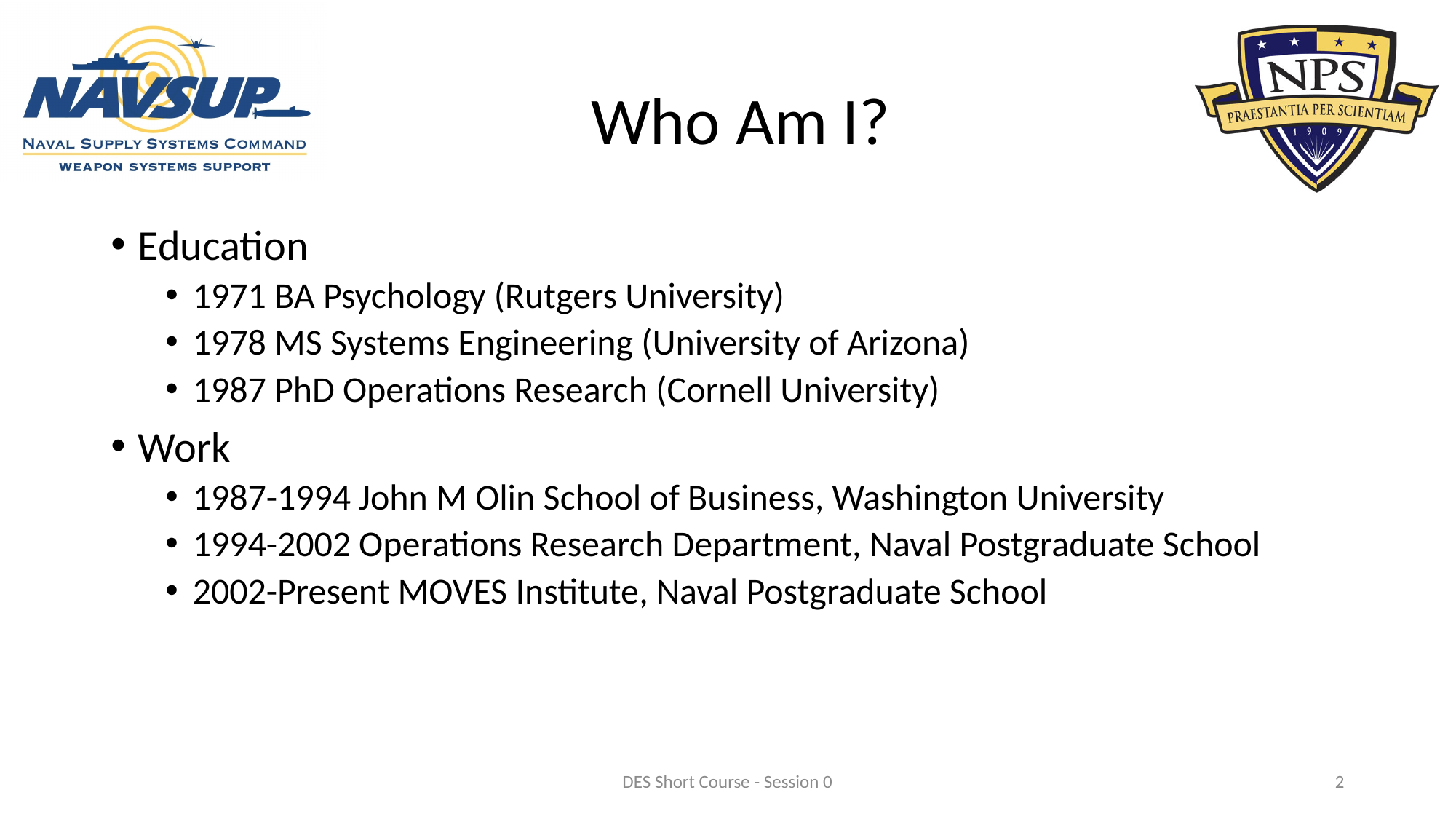

# Who Am I?
Education
1971 BA Psychology (Rutgers University)
1978 MS Systems Engineering (University of Arizona)
1987 PhD Operations Research (Cornell University)
Work
1987-1994 John M Olin School of Business, Washington University
1994-2002 Operations Research Department, Naval Postgraduate School
2002-Present MOVES Institute, Naval Postgraduate School
DES Short Course - Session 0
2